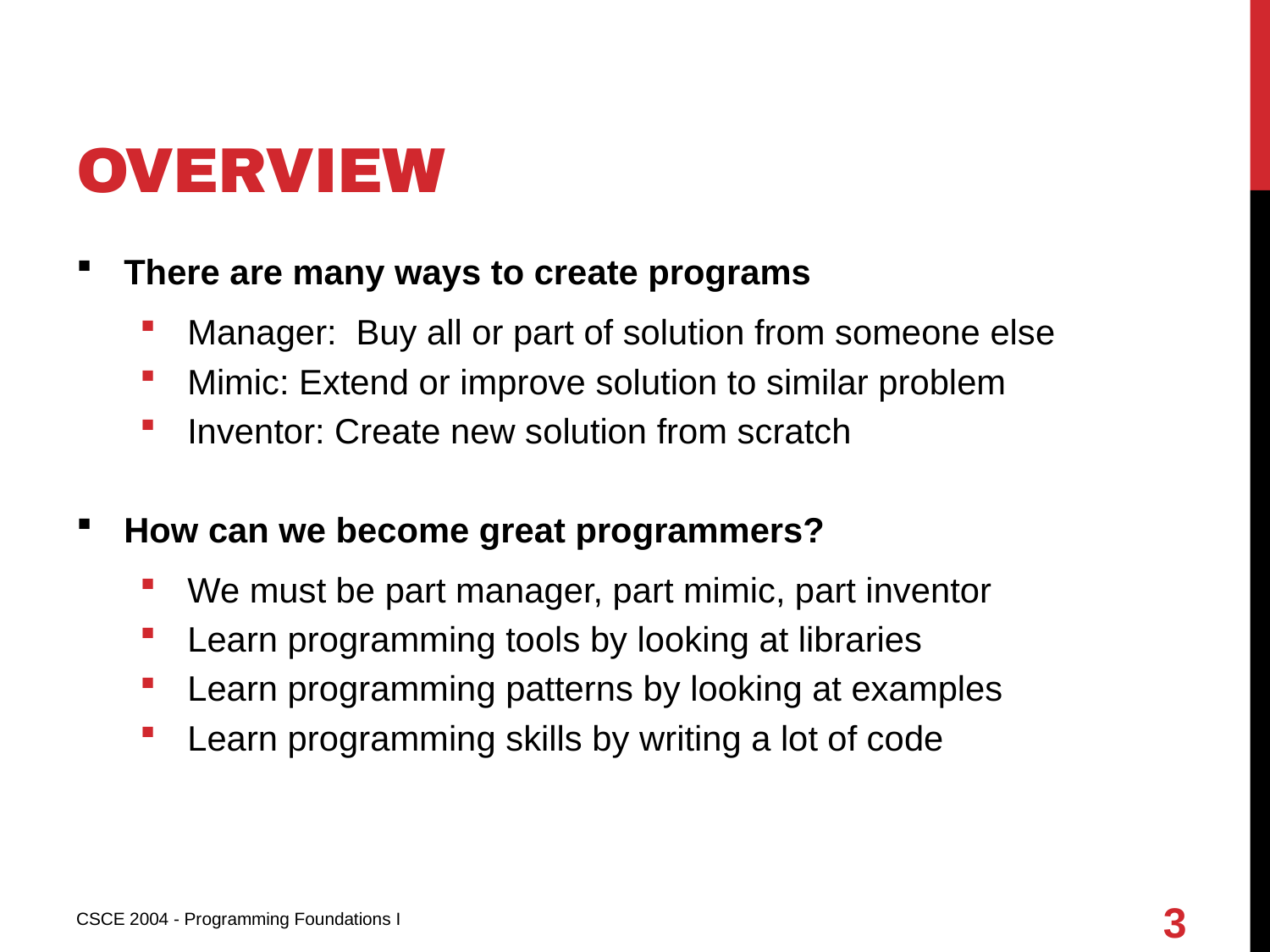

# OVERVIEW
There are many ways to create programs
Manager:  Buy all or part of solution from someone else
Mimic: Extend or improve solution to similar problem
Inventor: Create new solution from scratch

How can we become great programmers?
We must be part manager, part mimic, part inventor
Learn programming tools by looking at libraries
Learn programming patterns by looking at examples
Learn programming skills by writing a lot of code

3
CSCE 2004 - Programming Foundations I